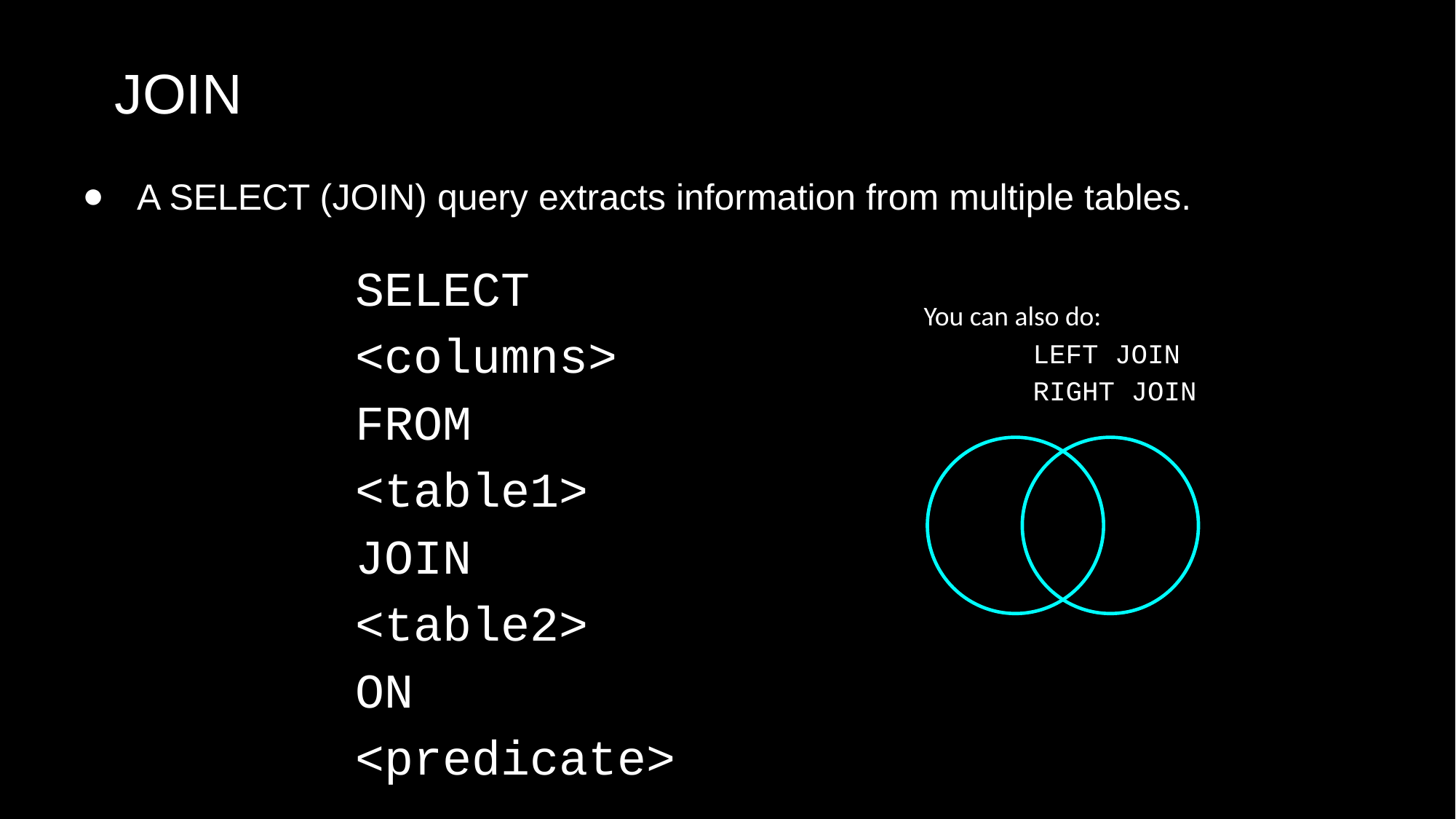

# JOIN
A SELECT (JOIN) query extracts information from multiple tables.
SELECT
<columns>
FROM
<table1>
JOIN
<table2>
ON
<predicate>

You can also do:
	LEFT JOIN
	RIGHT JOIN